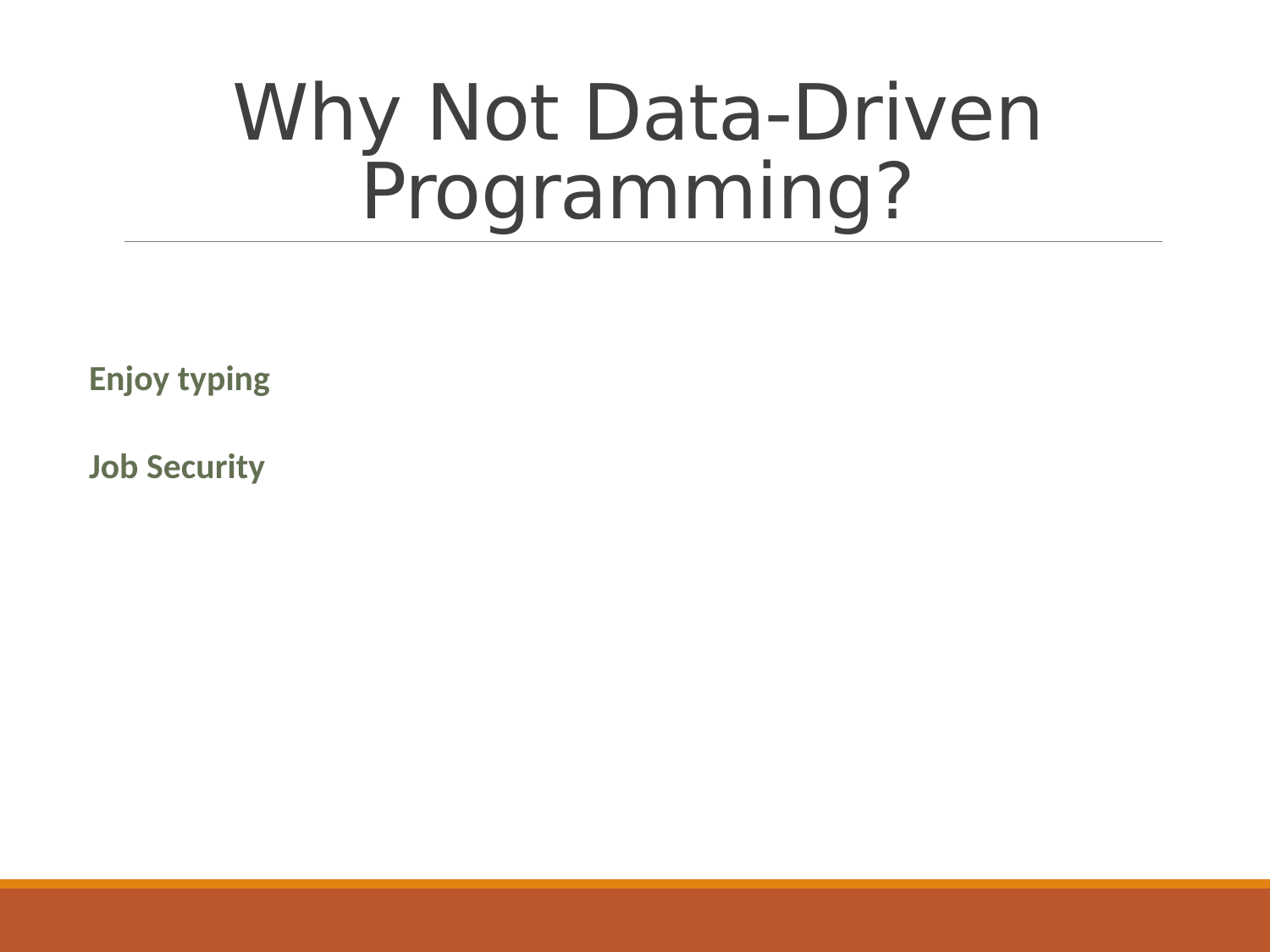

# Why Not Data-Driven Programming?
Enjoy typing
Job Security